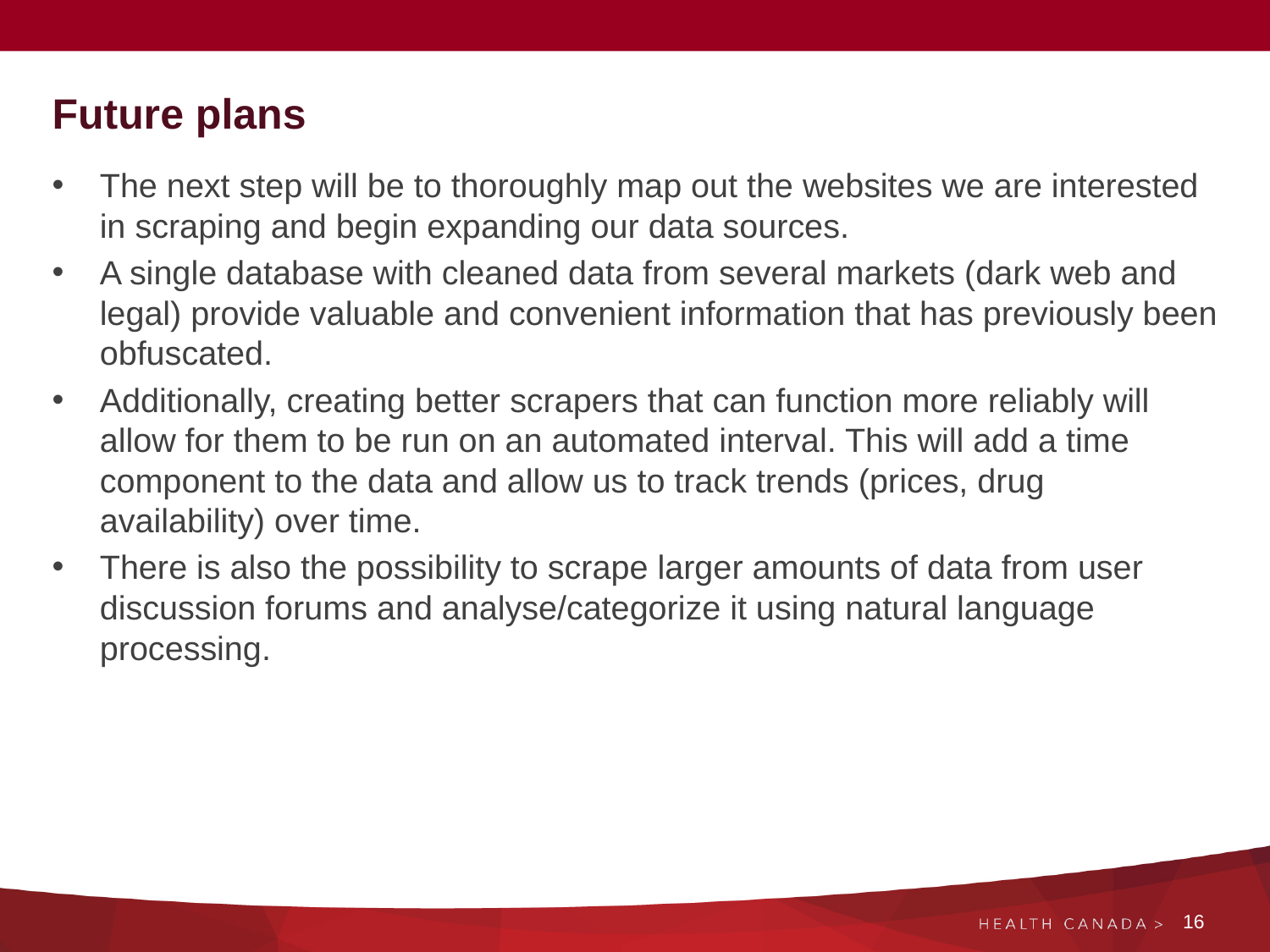

# Future plans
The next step will be to thoroughly map out the websites we are interested in scraping and begin expanding our data sources.
A single database with cleaned data from several markets (dark web and legal) provide valuable and convenient information that has previously been obfuscated.
Additionally, creating better scrapers that can function more reliably will allow for them to be run on an automated interval. This will add a time component to the data and allow us to track trends (prices, drug availability) over time.
There is also the possibility to scrape larger amounts of data from user discussion forums and analyse/categorize it using natural language processing.
16